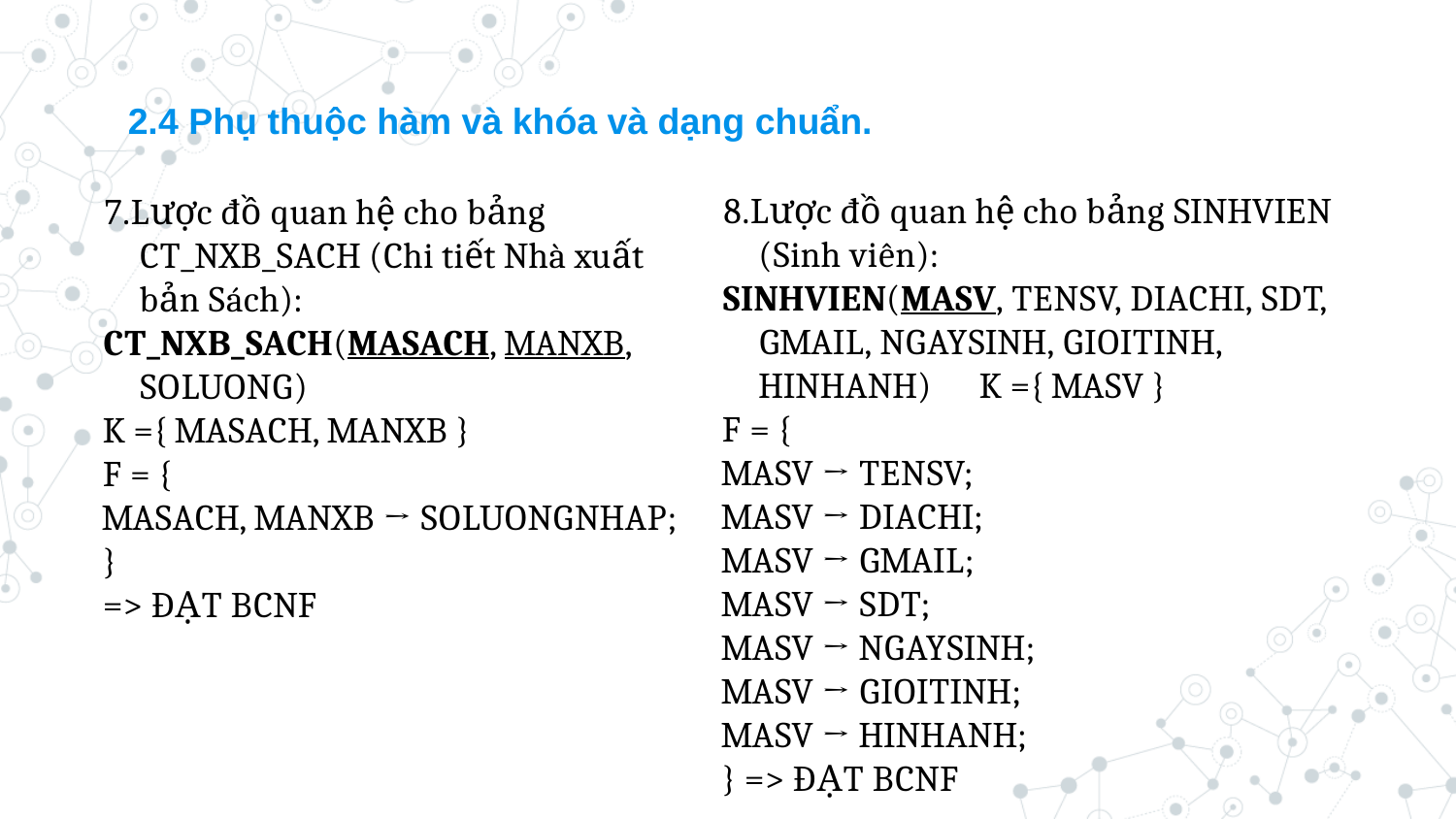

2.4 Phụ thuộc hàm và khóa và dạng chuẩn.
8.Lược đồ quan hệ cho bảng SINHVIEN (Sinh viên):
SINHVIEN(MASV, TENSV, DIACHI, SDT, GMAIL, NGAYSINH, GIOITINH, HINHANH)      K ={ MASV }
F = {
MASV → TENSV;
MASV → DIACHI;
MASV → GMAIL;
MASV → SDT;
MASV → NGAYSINH;
MASV → GIOITINH;
MASV → HINHANH;
} => ĐẠT BCNF
7.Lược đồ quan hệ cho bảng CT_NXB_SACH (Chi tiết Nhà xuất bản Sách):
CT_NXB_SACH(MASACH, MANXB, SOLUONG)
K ={ MASACH, MANXB }
F = {
MASACH, MANXB → SOLUONGNHAP;
}
=> ĐẠT BCNF
21